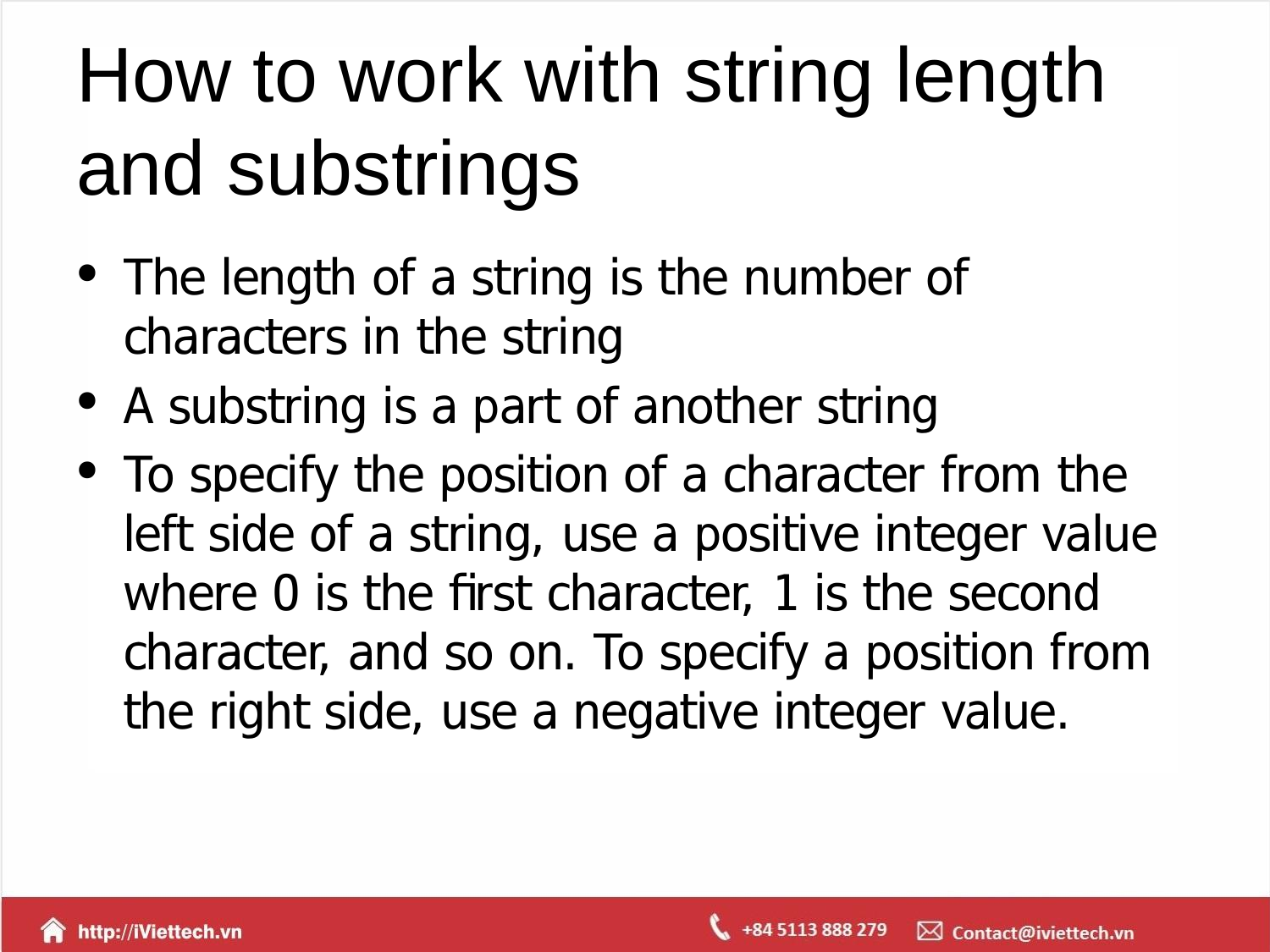

# How to work with string length and substrings
The length of a string is the number of characters in the string
A substring is a part of another string
To specify the position of a character from the left side of a string, use a positive integer value where 0 is the first character, 1 is the second character, and so on. To specify a position from the right side, use a negative integer value.